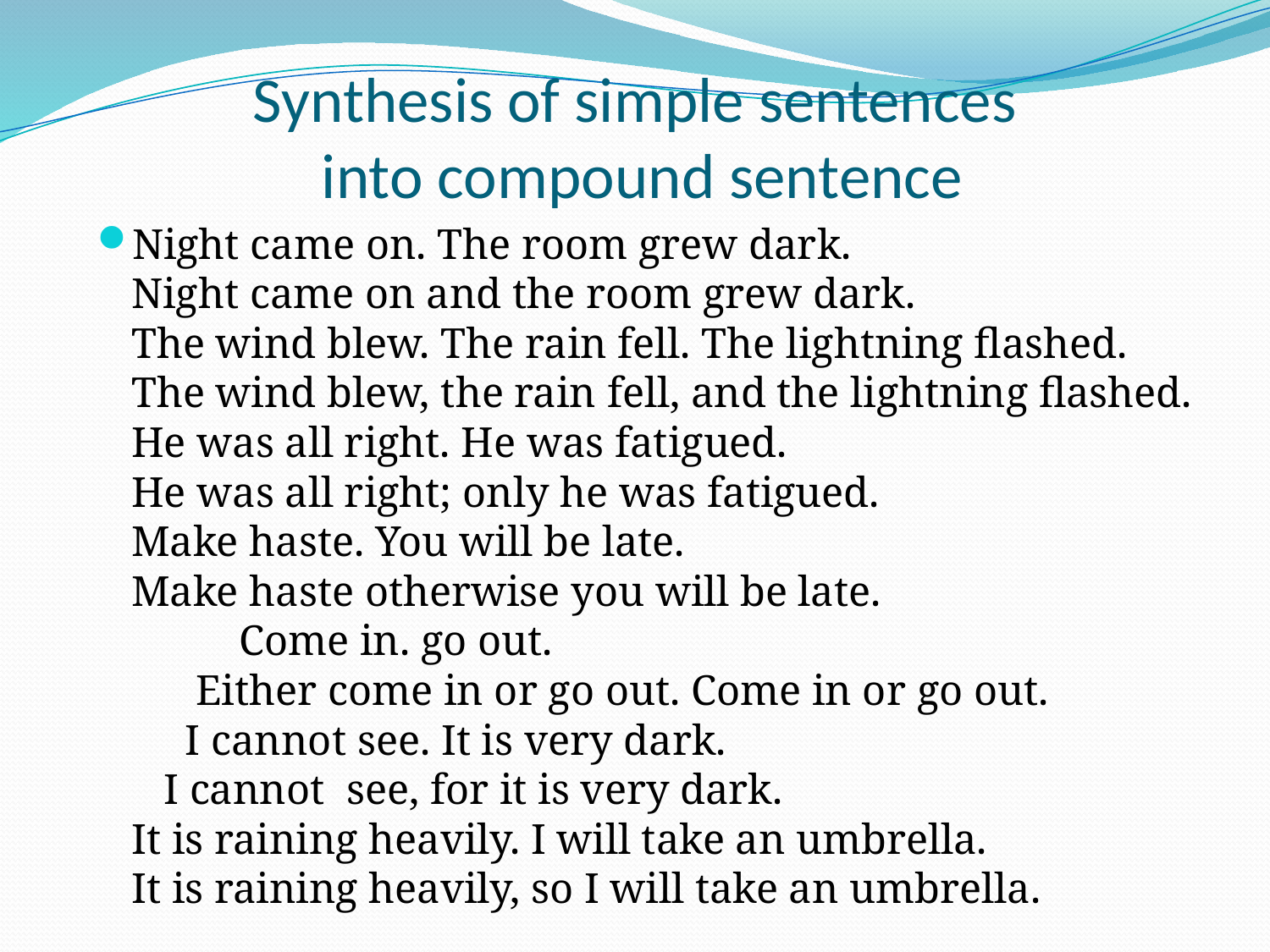

# Synthesis of simple sentences into compound sentence
Night came on. The room grew dark.                                Night came on and the room grew dark.                         The wind blew. The rain fell. The lightning flashed.       The wind blew, the rain fell, and the lightning flashed. He was all right. He was fatigued.                                   He was all right; only he was fatigued.                            Make haste. You will be late.                                            Make haste otherwise you will be late.                                       Come in. go out.                                                                  Either come in or go out. Come in or go out.                   I cannot see. It is very dark.                                               I cannot  see, for it is very dark.                                       It is raining heavily. I will take an umbrella.                   It is raining heavily, so I will take an umbrella.